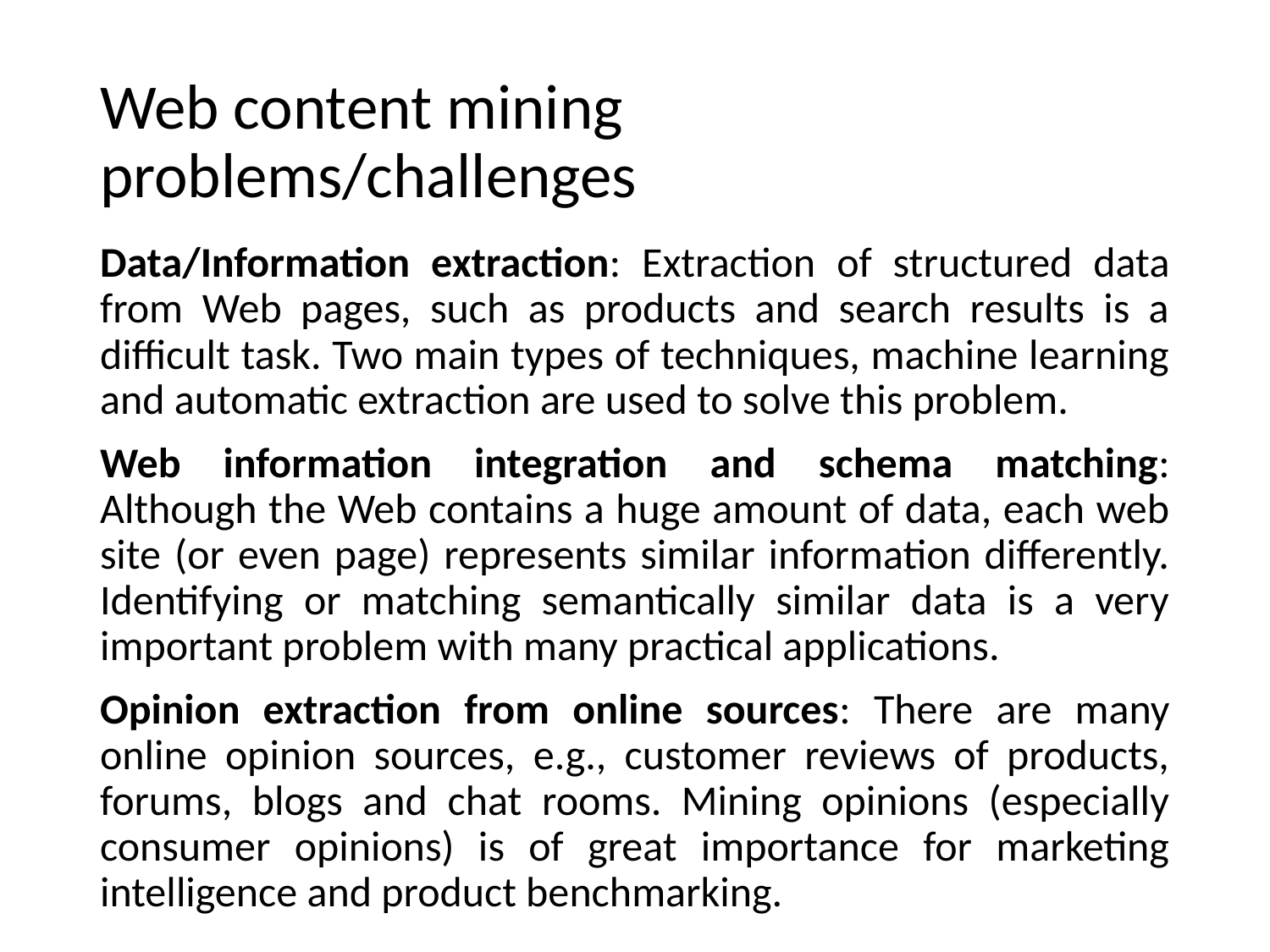

# Web content mining problems/challenges
Data/Information extraction: Extraction of structured data from Web pages, such as products and search results is a difficult task. Two main types of techniques, machine learning and automatic extraction are used to solve this problem.
Web information integration and schema matching: Although the Web contains a huge amount of data, each web site (or even page) represents similar information differently. Identifying or matching semantically similar data is a very important problem with many practical applications.
Opinion extraction from online sources: There are many online opinion sources, e.g., customer reviews of products, forums, blogs and chat rooms. Mining opinions (especially consumer opinions) is of great importance for marketing intelligence and product benchmarking.